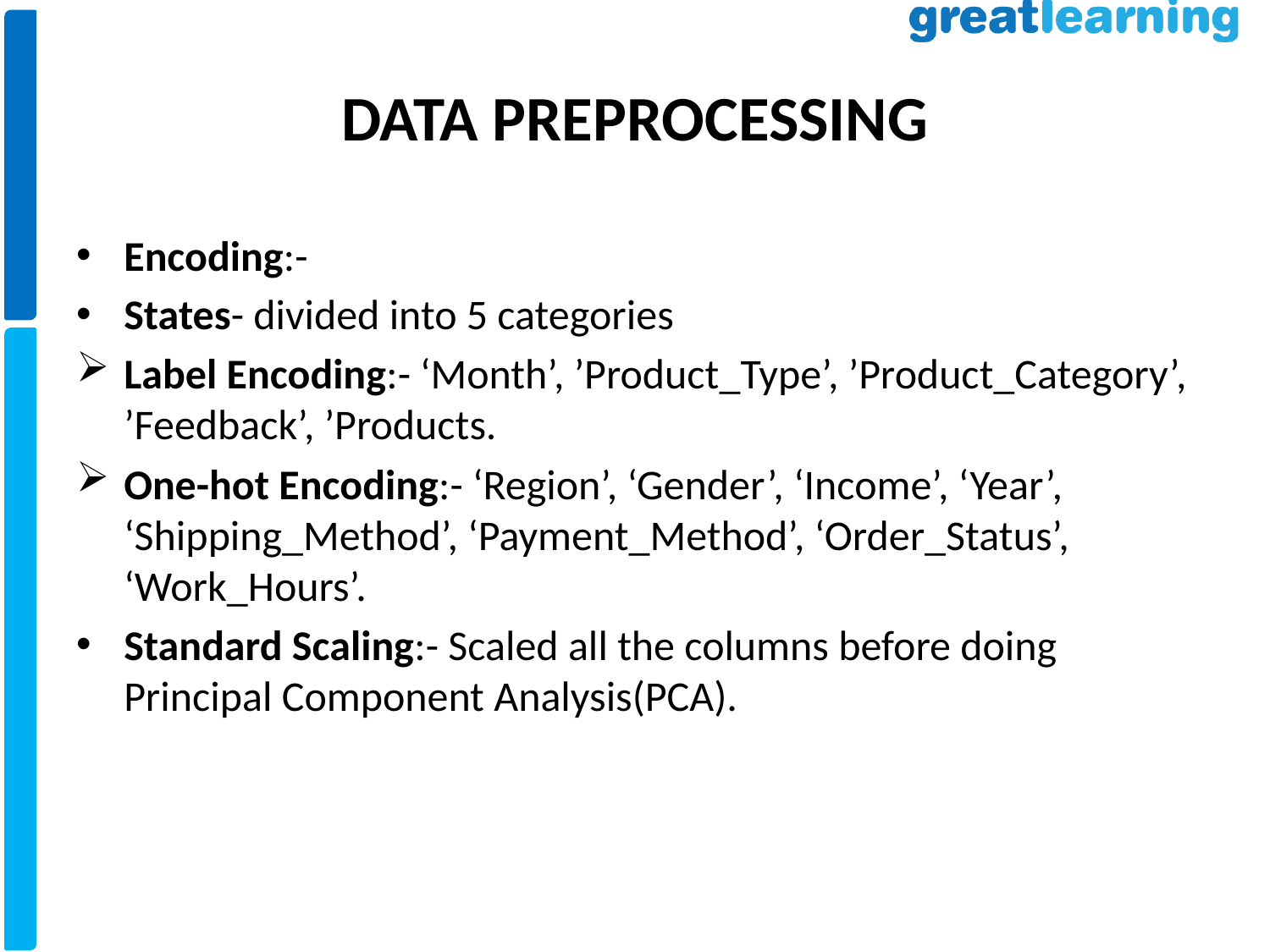

# DATA PREPROCESSING
Encoding:-
States- divided into 5 categories
Label Encoding:- ‘Month’, ’Product_Type’, ’Product_Category’, ’Feedback’, ’Products.
One-hot Encoding:- ‘Region’, ‘Gender’, ‘Income’, ‘Year’, ‘Shipping_Method’, ‘Payment_Method’, ‘Order_Status’, ‘Work_Hours’.
Standard Scaling:- Scaled all the columns before doing Principal Component Analysis(PCA).